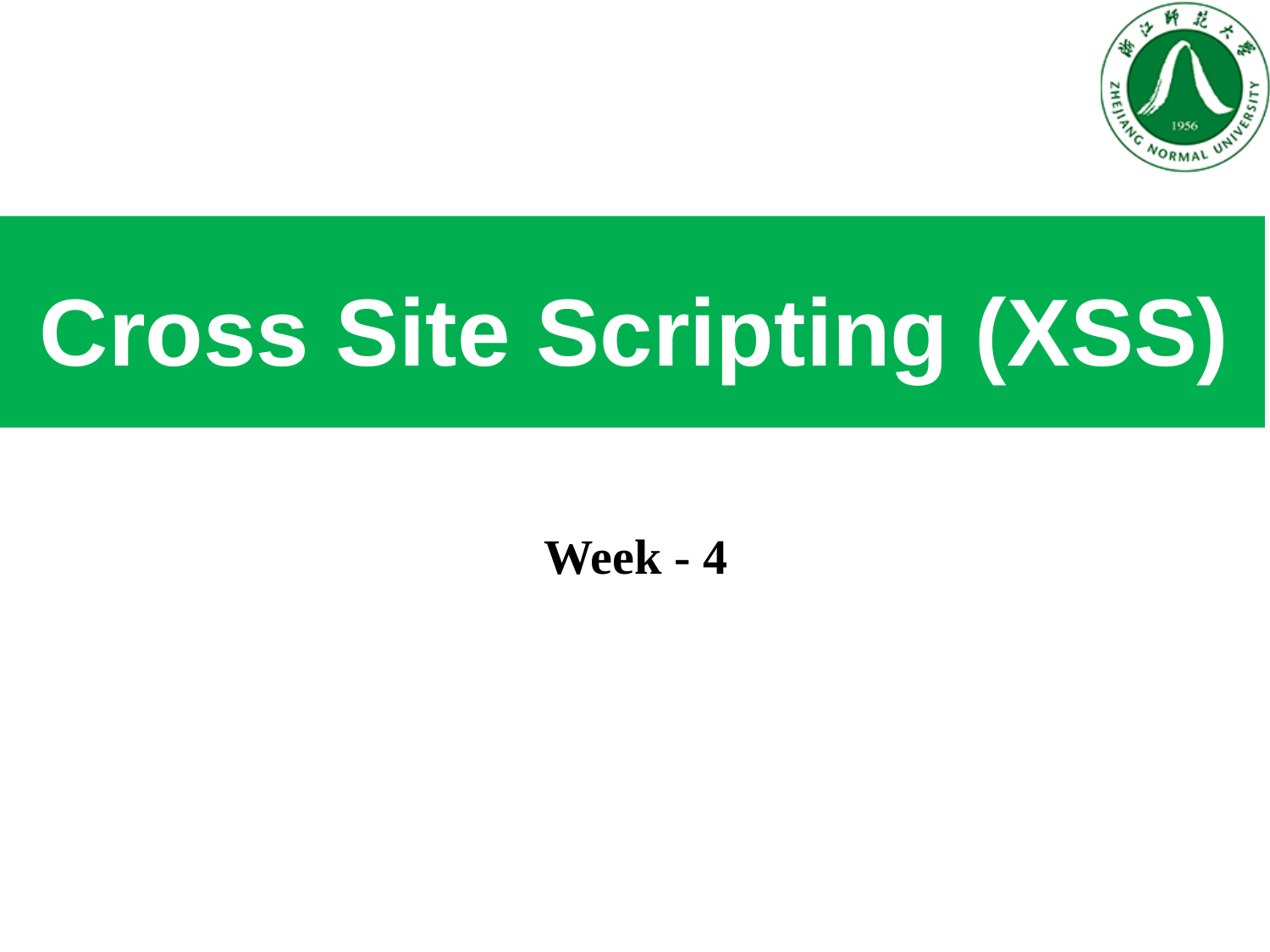

# Cross Site Scripting (XSS)
Week - 4